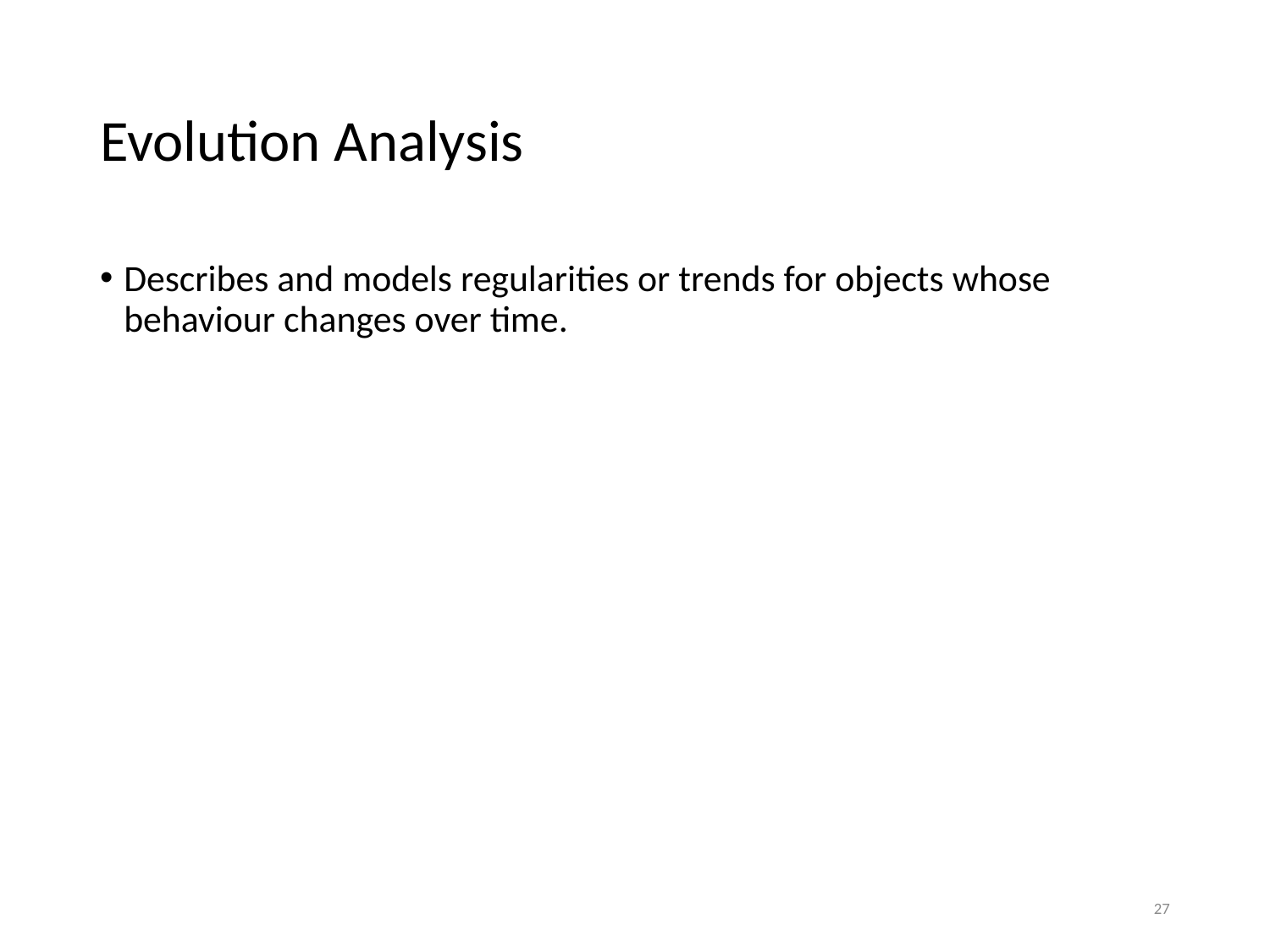

# Evolution Analysis
Describes and models regularities or trends for objects whose behaviour changes over time.

27